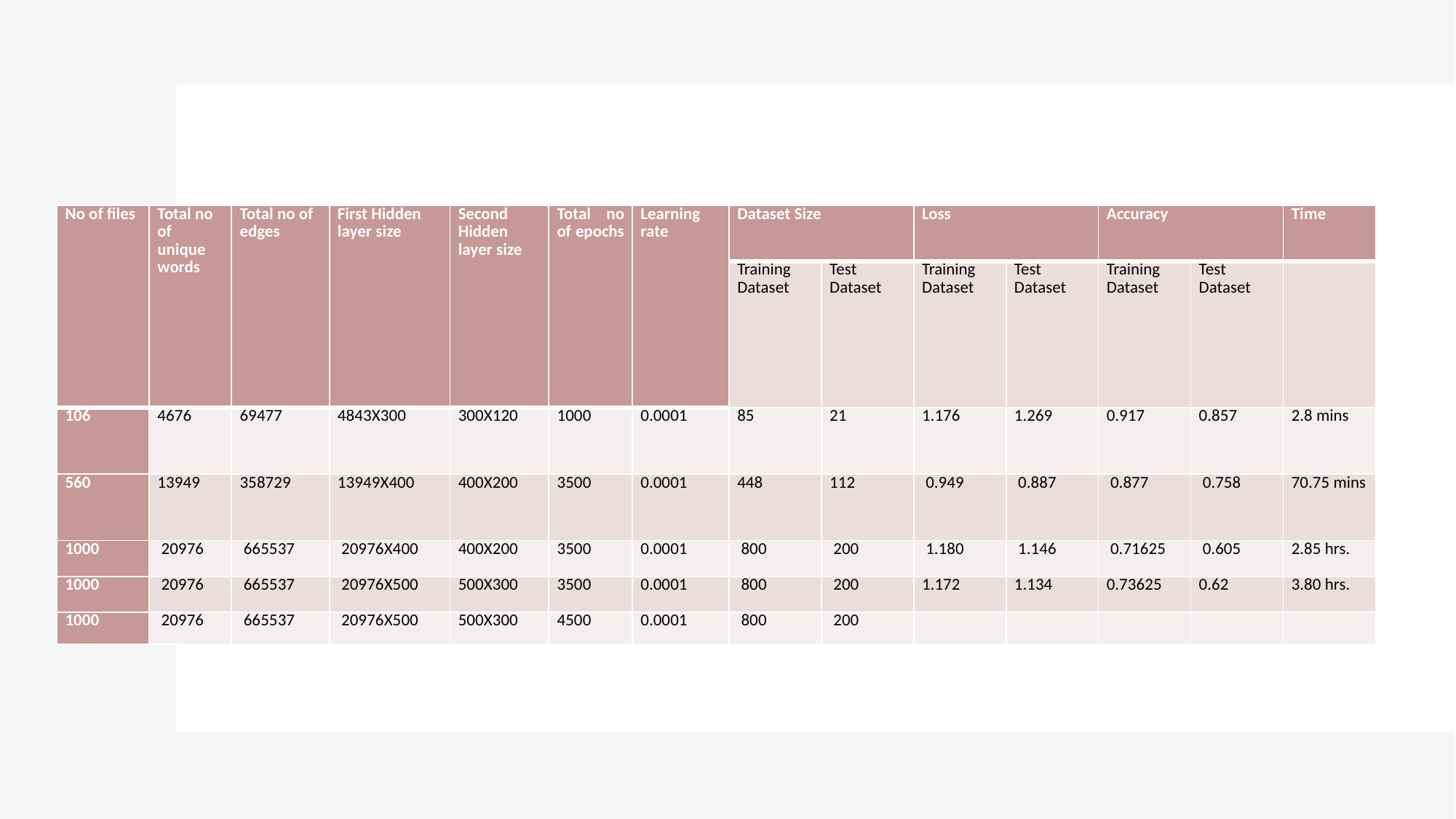

| No of files | Total no of unique words | Total no of edges | First Hidden layer size | Second Hidden layer size | Total no of epochs | Learning rate | Dataset Size |  | Loss |  | Accuracy |  | Time |
| --- | --- | --- | --- | --- | --- | --- | --- | --- | --- | --- | --- | --- | --- |
|  |  |  |  |  |  |  | Training Dataset | Test Dataset | Training Dataset | Test Dataset | Training Dataset | Test Dataset |  |
| 106 | 4676 | 69477 | 4843X300 | 300X120 | 1000 | 0.0001 | 85 | 21 | 1.176 | 1.269 | 0.917 | 0.857 | 2.8 mins |
| 560 | 13949 | 358729 | 13949X400 | 400X200 | 3500 | 0.0001 | 448 | 112 | 0.949 | 0.887 | 0.877 | 0.758 | 70.75 mins |
| 1000 | 20976 | 665537 | 20976X400 | 400X200 | 3500 | 0.0001 | 800 | 200 | 1.180 | 1.146 | 0.71625 | 0.605 | 2.85 hrs. |
| 1000 | 20976 | 665537 | 20976X500 | 500X300 | 3500 | 0.0001 | 800 | 200 | 1.172 | 1.134 | 0.73625 | 0.62 | 3.80 hrs. |
| 1000 | 20976 | 665537 | 20976X500 | 500X300 | 4500 | 0.0001 | 800 | 200 |  |  |  |  |  |